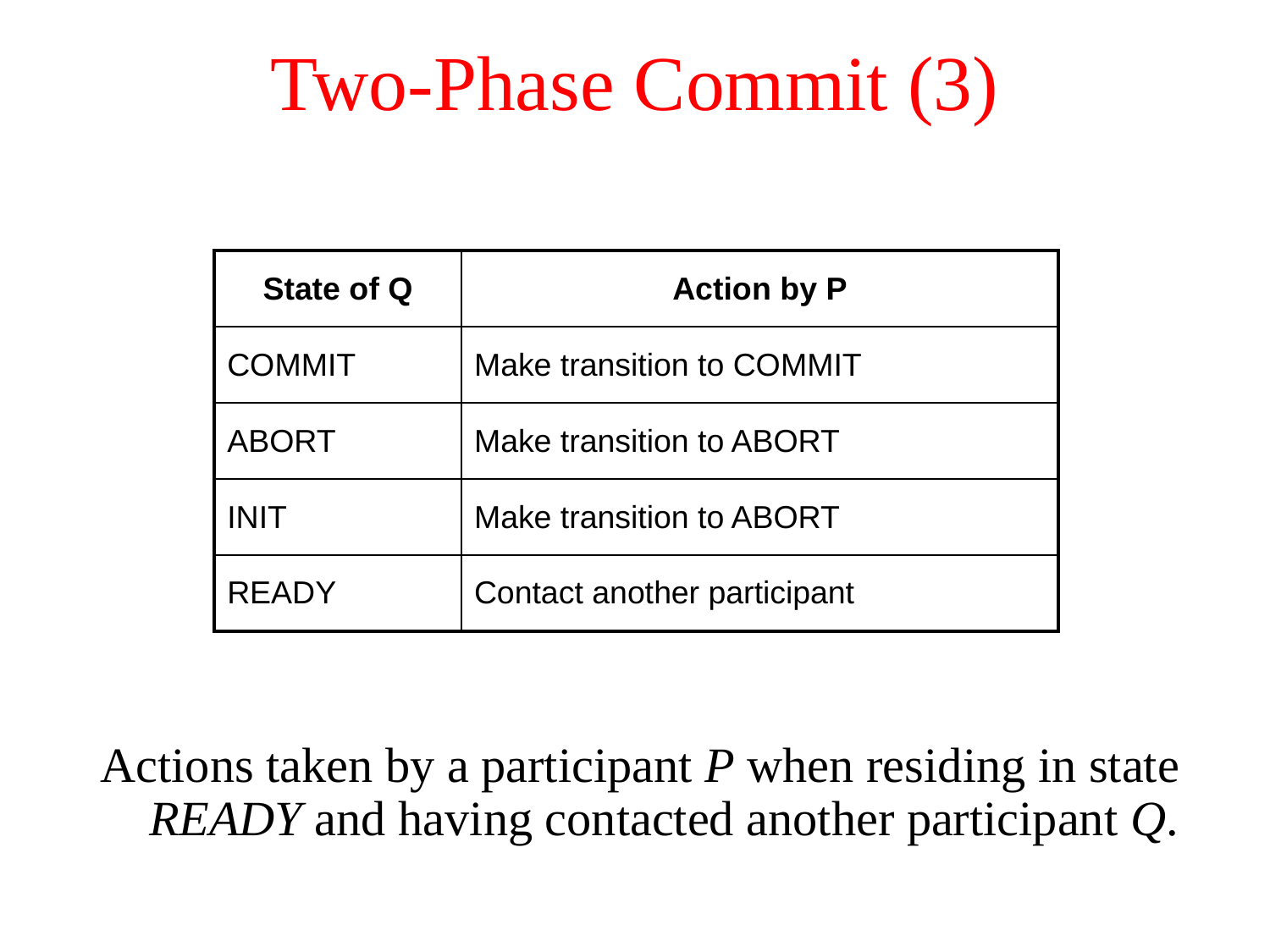

# Two-Phase Commit (3)
| State of Q | Action by P |
| --- | --- |
| COMMIT | Make transition to COMMIT |
| ABORT | Make transition to ABORT |
| INIT | Make transition to ABORT |
| READY | Contact another participant |
Actions taken by a participant P when residing in state READY and having contacted another participant Q.